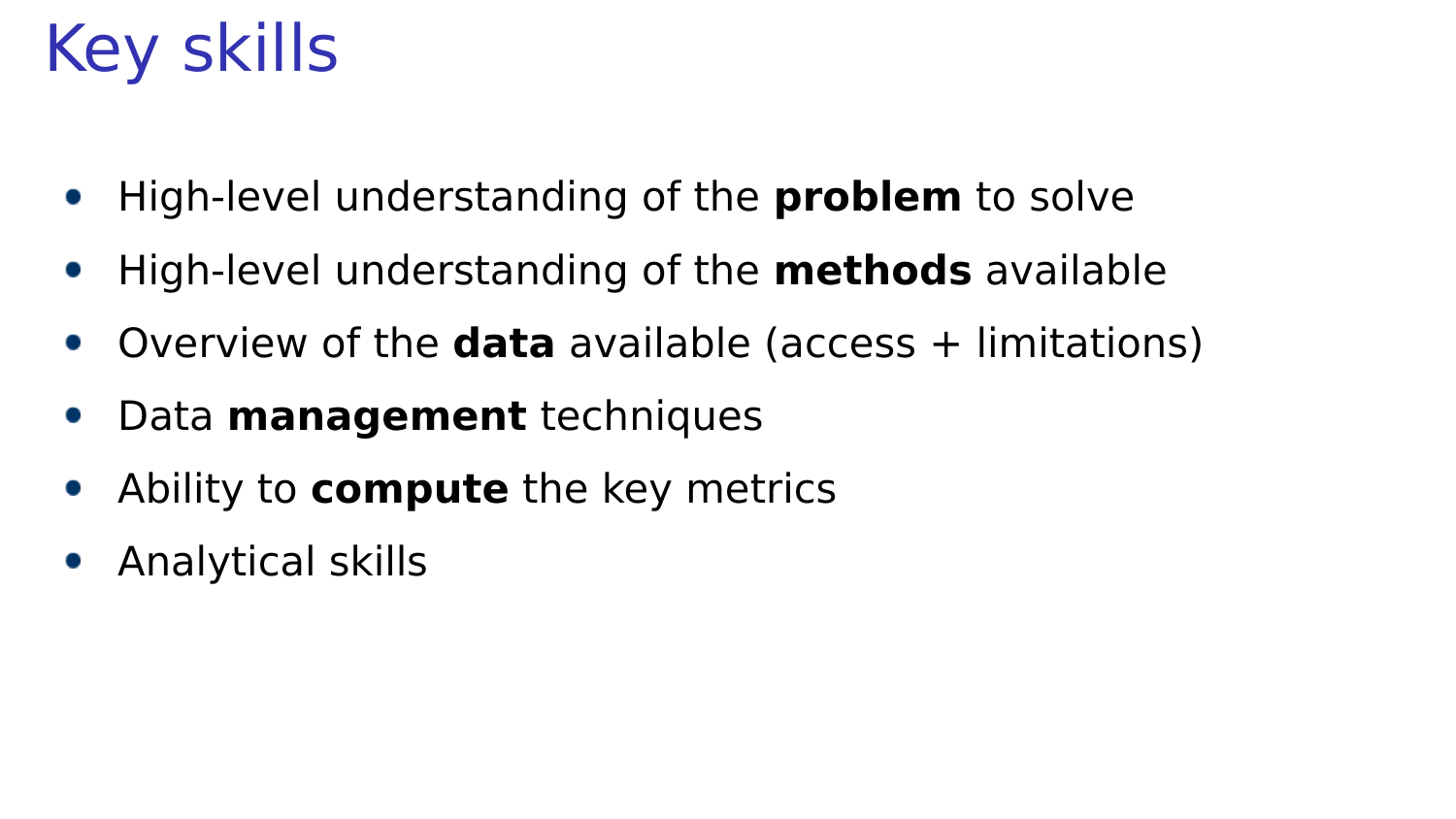

# Key skills
High-level understanding of the problem to solve
High-level understanding of the methods available
Overview of the data available (access + limitations)
Data management techniques
Ability to compute the key metrics
Analytical skills